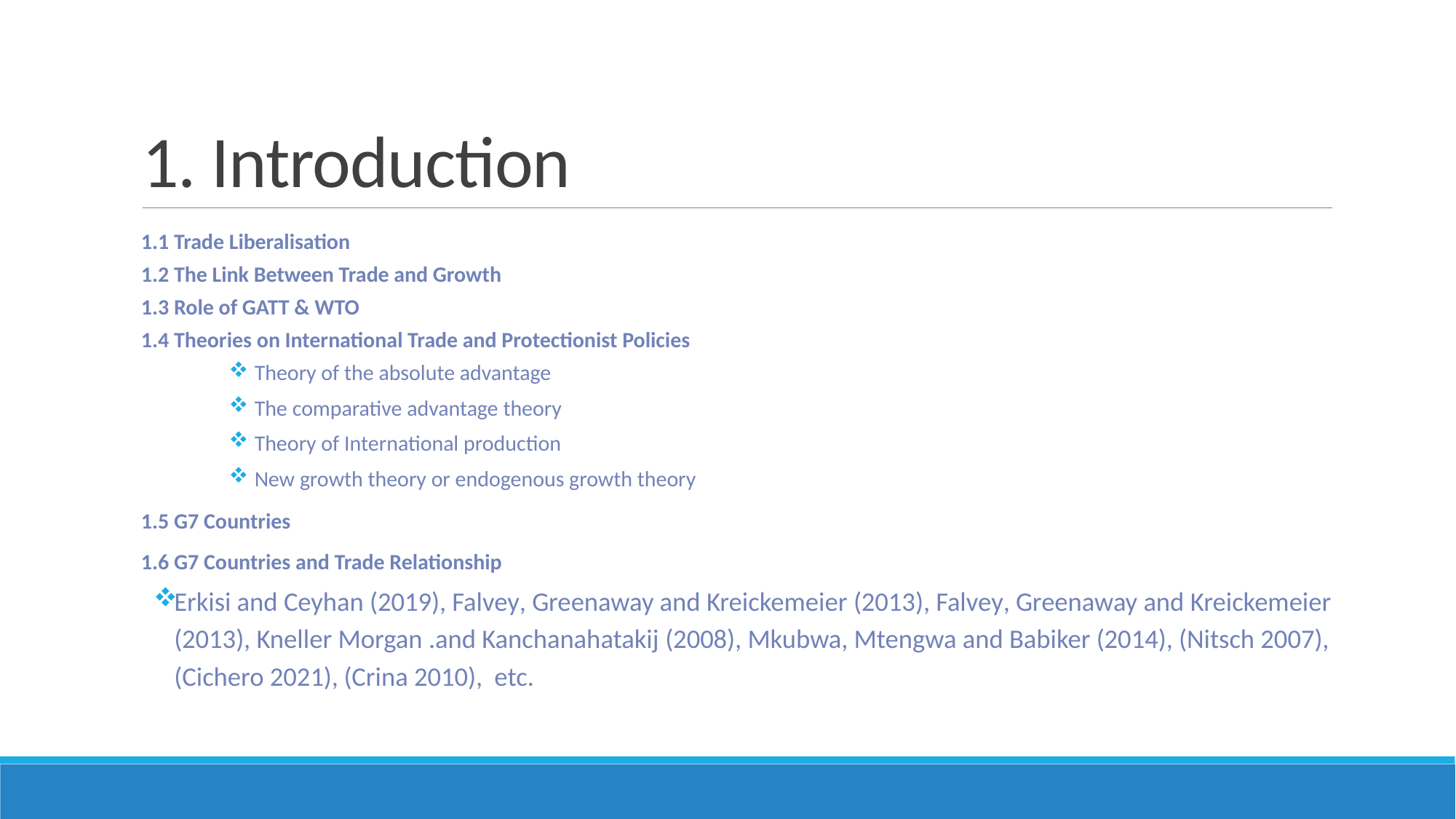

# 1. Introduction
1.1 Trade Liberalisation
1.2 The Link Between Trade and Growth
1.3 Role of GATT & WTO
1.4 Theories on International Trade and Protectionist Policies
Theory of the absolute advantage
The comparative advantage theory
Theory of International production
New growth theory or endogenous growth theory
1.5 G7 Countries
1.6 G7 Countries and Trade Relationship
Erkisi and Ceyhan (2019), Falvey, Greenaway and Kreickemeier (2013), Falvey, Greenaway and Kreickemeier (2013), Kneller Morgan .and Kanchanahatakij (2008), Mkubwa, Mtengwa and Babiker (2014), (Nitsch 2007), (Cichero 2021), (Crina 2010),  etc.